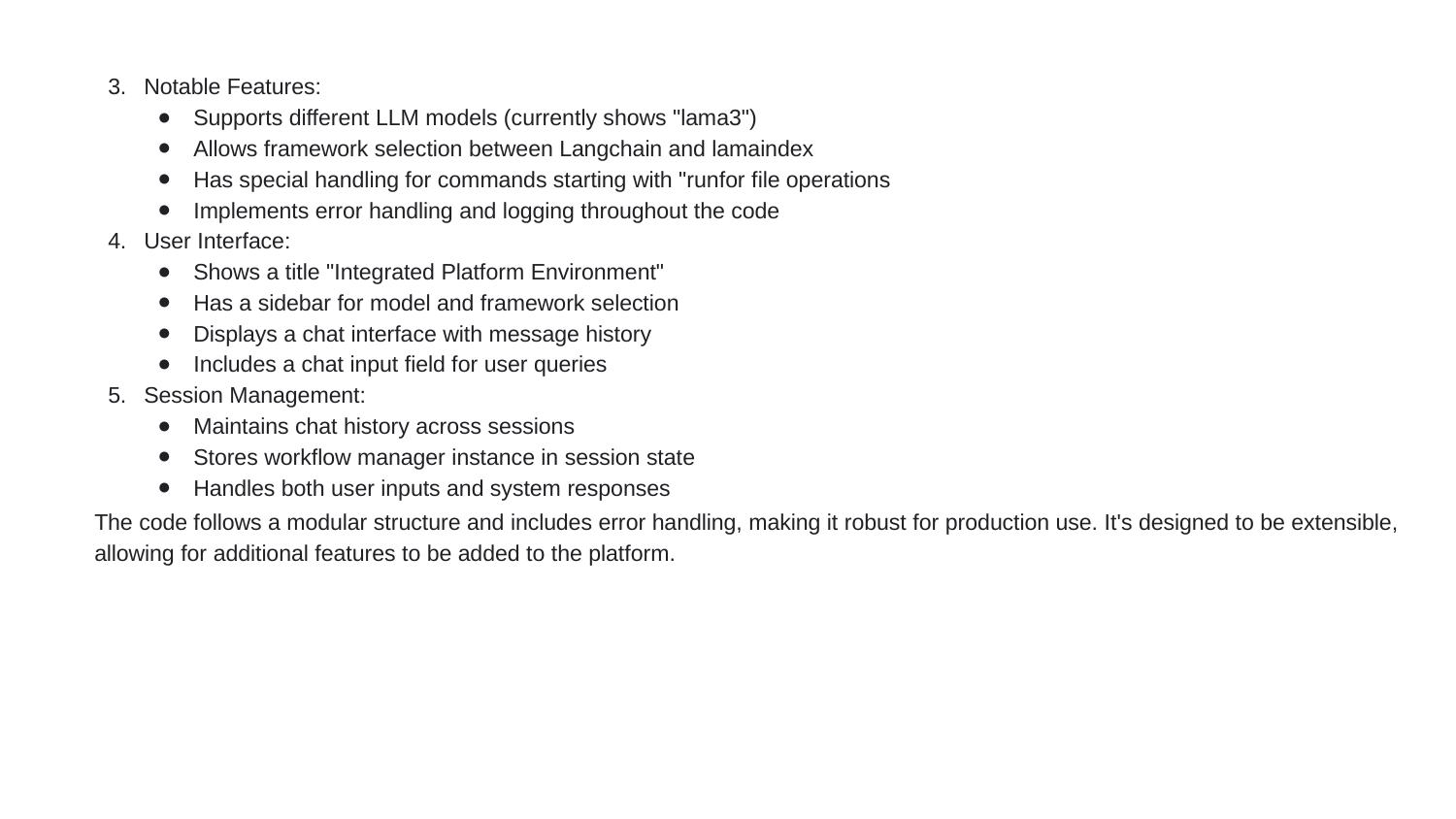

Notable Features:
Supports different LLM models (currently shows "lama3")
Allows framework selection between Langchain and lamaindex
Has special handling for commands starting with "runfor file operations
Implements error handling and logging throughout the code
User Interface:
Shows a title "Integrated Platform Environment"
Has a sidebar for model and framework selection
Displays a chat interface with message history
Includes a chat input field for user queries
Session Management:
Maintains chat history across sessions
Stores workflow manager instance in session state
Handles both user inputs and system responses
The code follows a modular structure and includes error handling, making it robust for production use. It's designed to be extensible, allowing for additional features to be added to the platform.